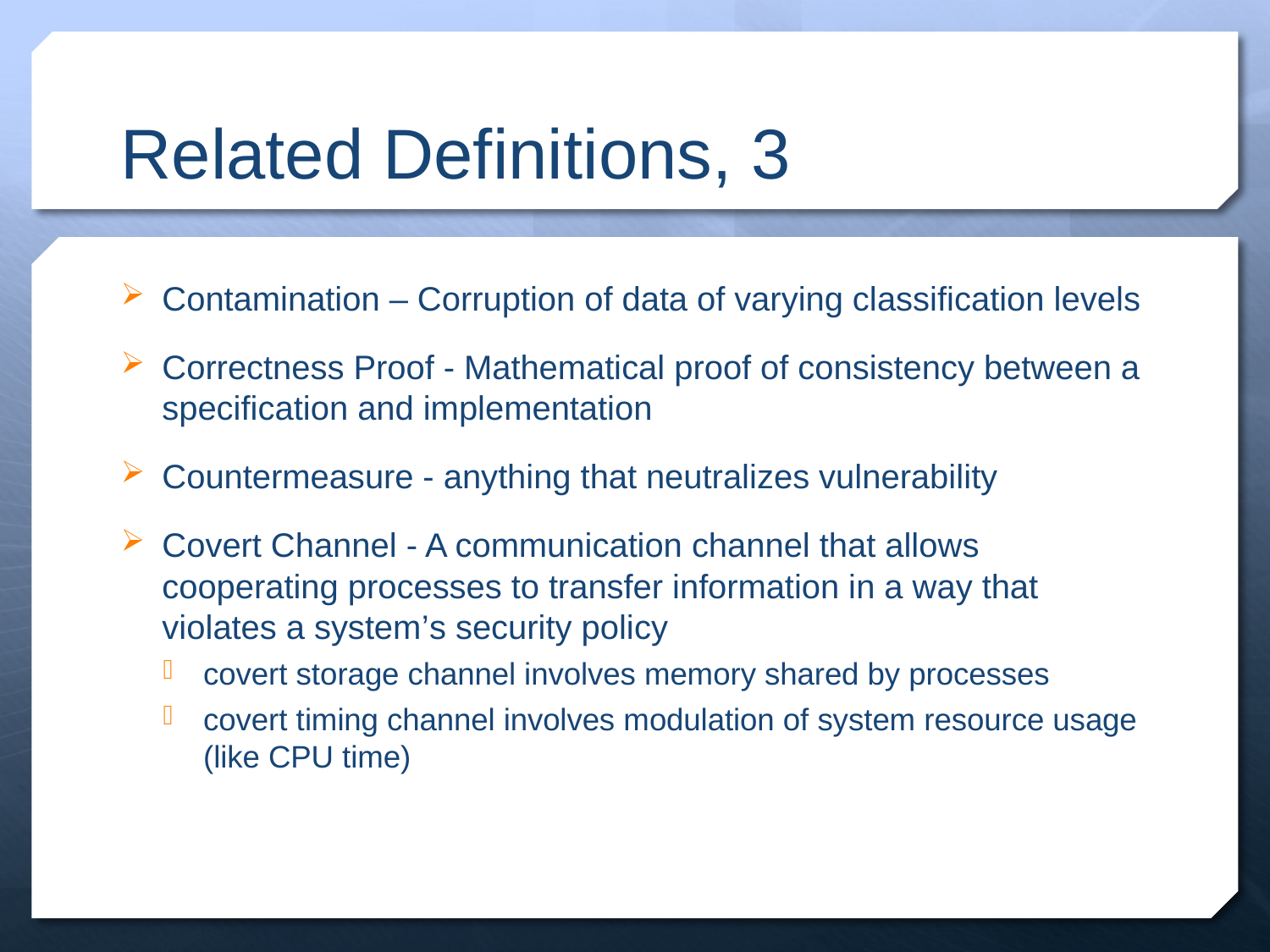

# Related Definitions, 3
Contamination – Corruption of data of varying classification levels
Correctness Proof - Mathematical proof of consistency between a specification and implementation
Countermeasure - anything that neutralizes vulnerability
Covert Channel - A communication channel that allows cooperating processes to transfer information in a way that violates a system’s security policy
covert storage channel involves memory shared by processes
covert timing channel involves modulation of system resource usage (like CPU time)